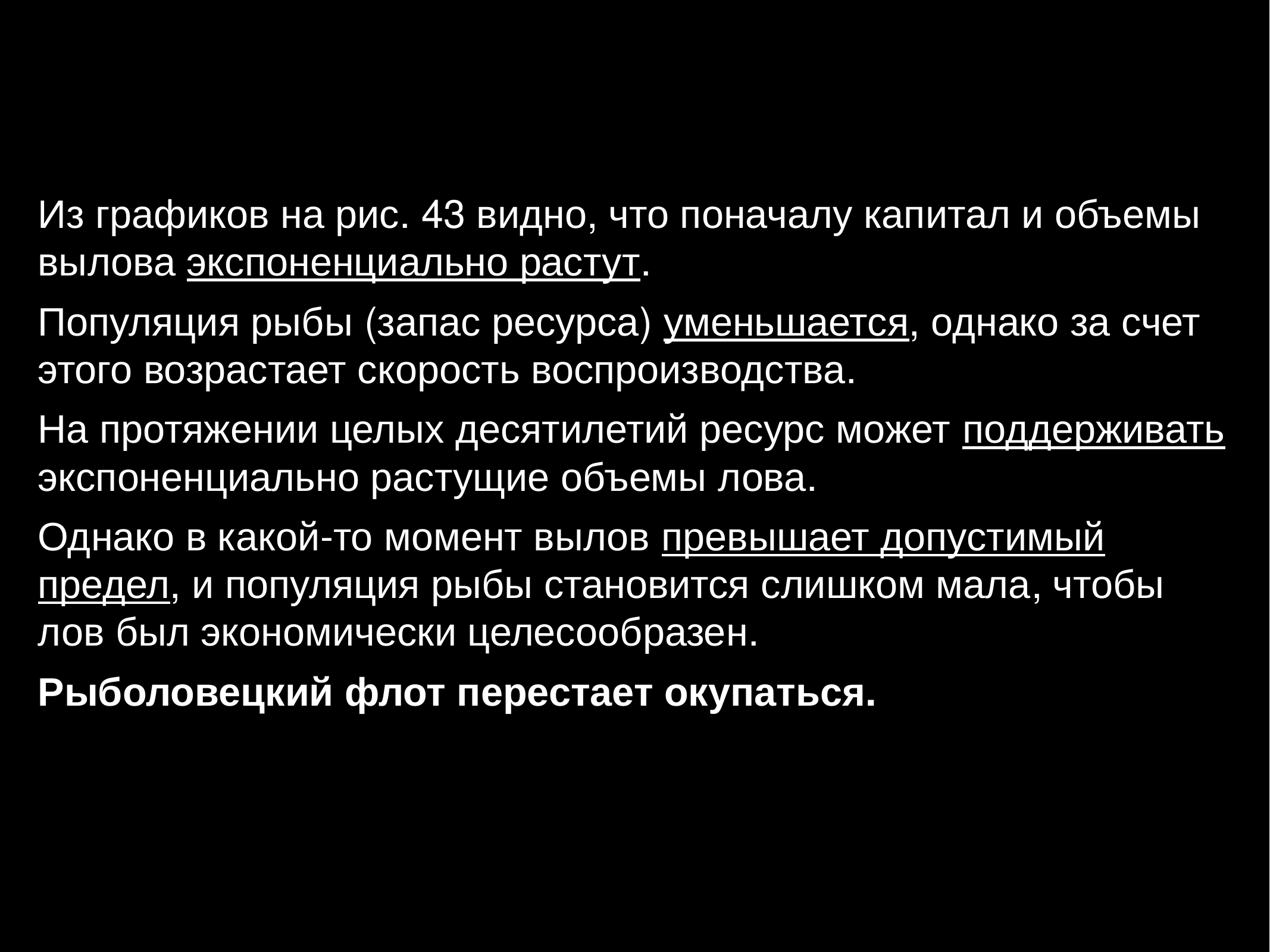

63
Из графиков на рис. 43 видно, что поначалу капитал и объемы вылова экспоненциально растут.
Популяция рыбы (запас ресурса) уменьшается, однако за счет этого возрастает скорость воспроизводства.
На протяжении целых десятилетий ресурс может поддерживать экспоненциально растущие объемы лова.
Однако в какой-то момент вылов превышает допустимый предел, и популяция рыбы становится слишком мала, чтобы лов был экономически целесообразен.
Рыболовецкий флот перестает окупаться.